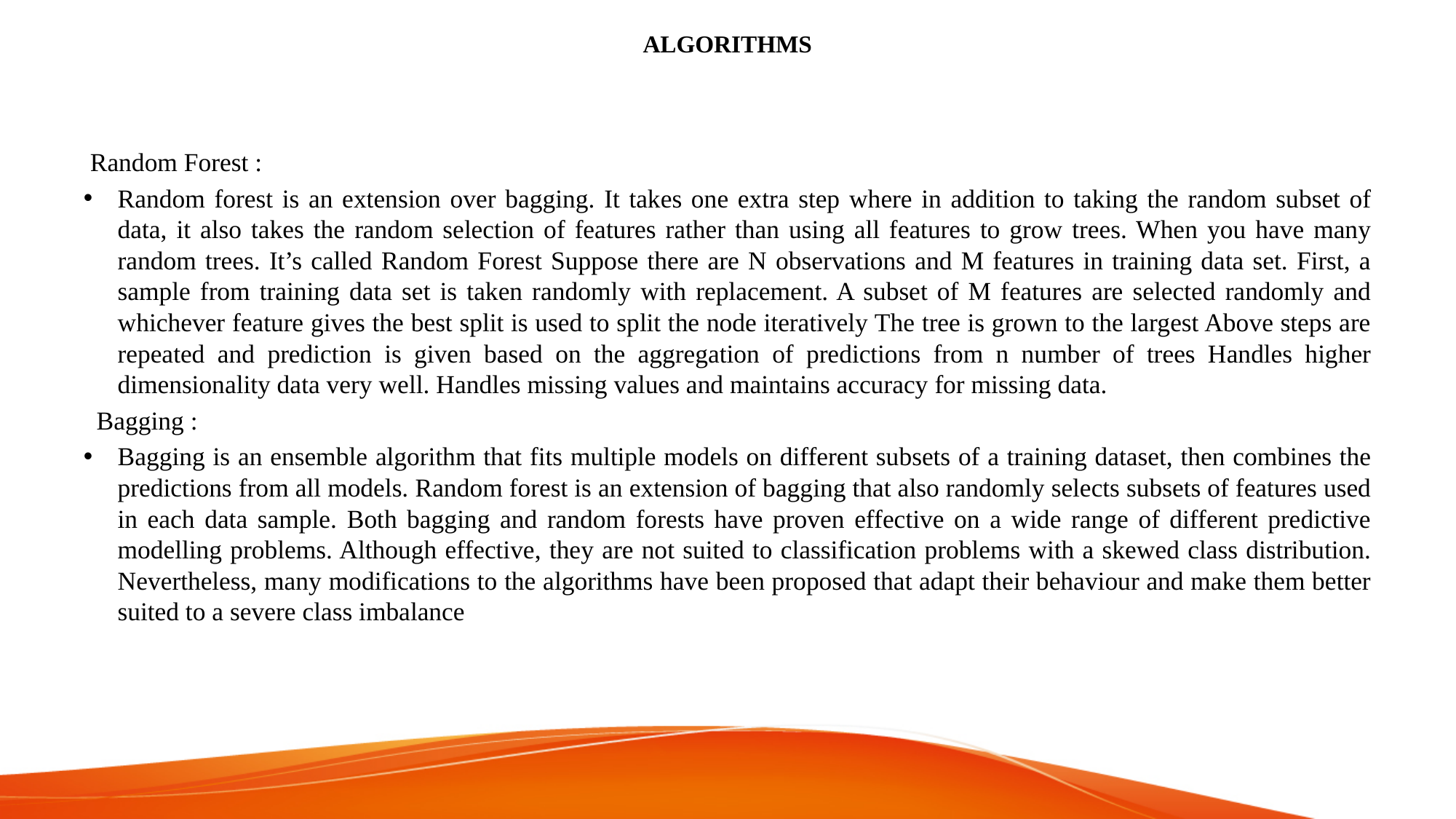

# ALGORITHMS
 Random Forest :
Random forest is an extension over bagging. It takes one extra step where in addition to taking the random subset of data, it also takes the random selection of features rather than using all features to grow trees. When you have many random trees. It’s called Random Forest Suppose there are N observations and M features in training data set. First, a sample from training data set is taken randomly with replacement. A subset of M features are selected randomly and whichever feature gives the best split is used to split the node iteratively The tree is grown to the largest Above steps are repeated and prediction is given based on the aggregation of predictions from n number of trees Handles higher dimensionality data very well. Handles missing values and maintains accuracy for missing data.
  Bagging :
Bagging is an ensemble algorithm that fits multiple models on different subsets of a training dataset, then combines the predictions from all models. Random forest is an extension of bagging that also randomly selects subsets of features used in each data sample. Both bagging and random forests have proven effective on a wide range of different predictive modelling problems. Although effective, they are not suited to classification problems with a skewed class distribution. Nevertheless, many modifications to the algorithms have been proposed that adapt their behaviour and make them better suited to a severe class imbalance